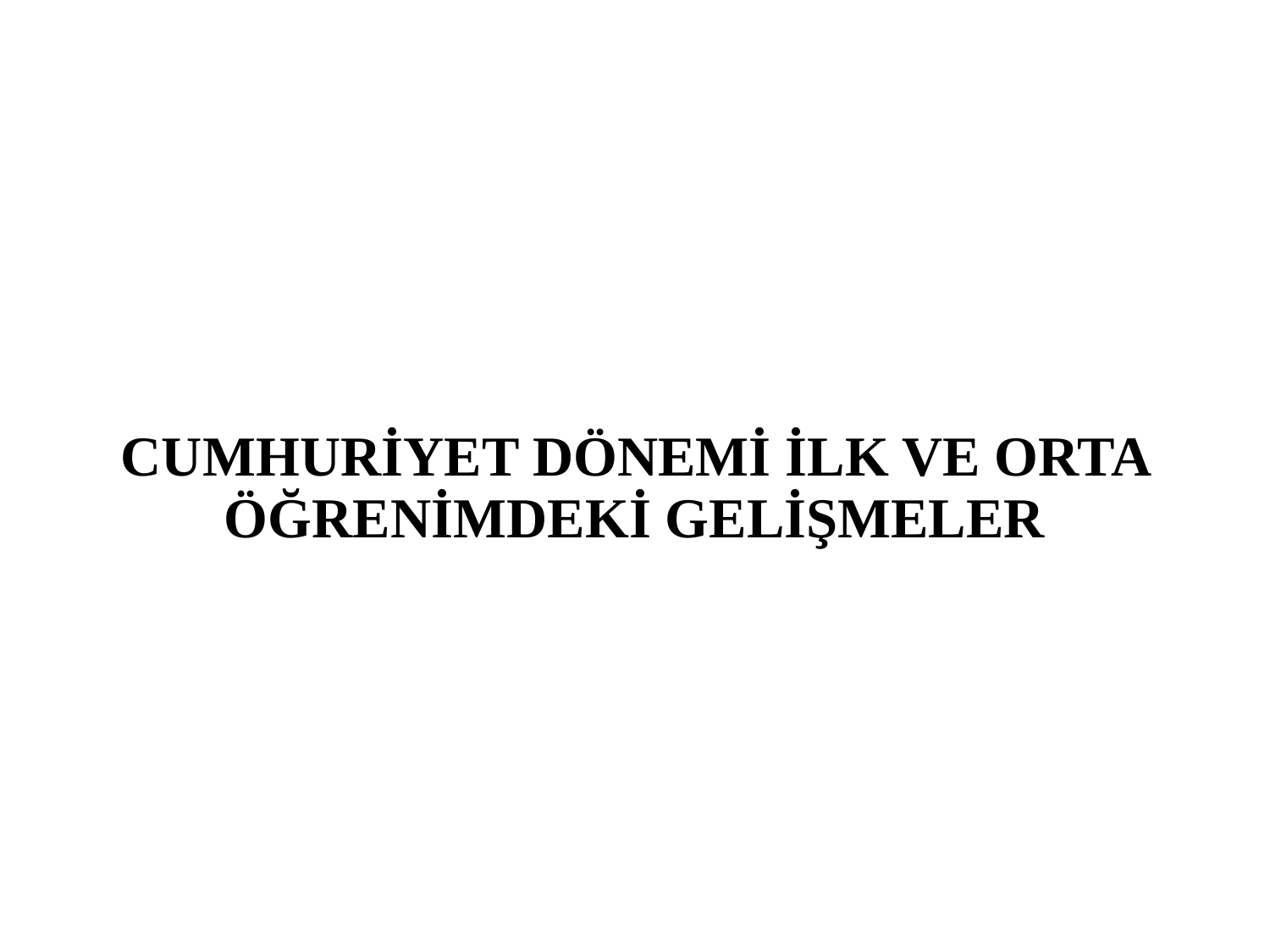

# CUMHURİYET DÖNEMİ İLK VE ORTA ÖĞRENİMDEKİ GELİŞMELER
İBRAHİM DAĞDEVİREN – 21539291